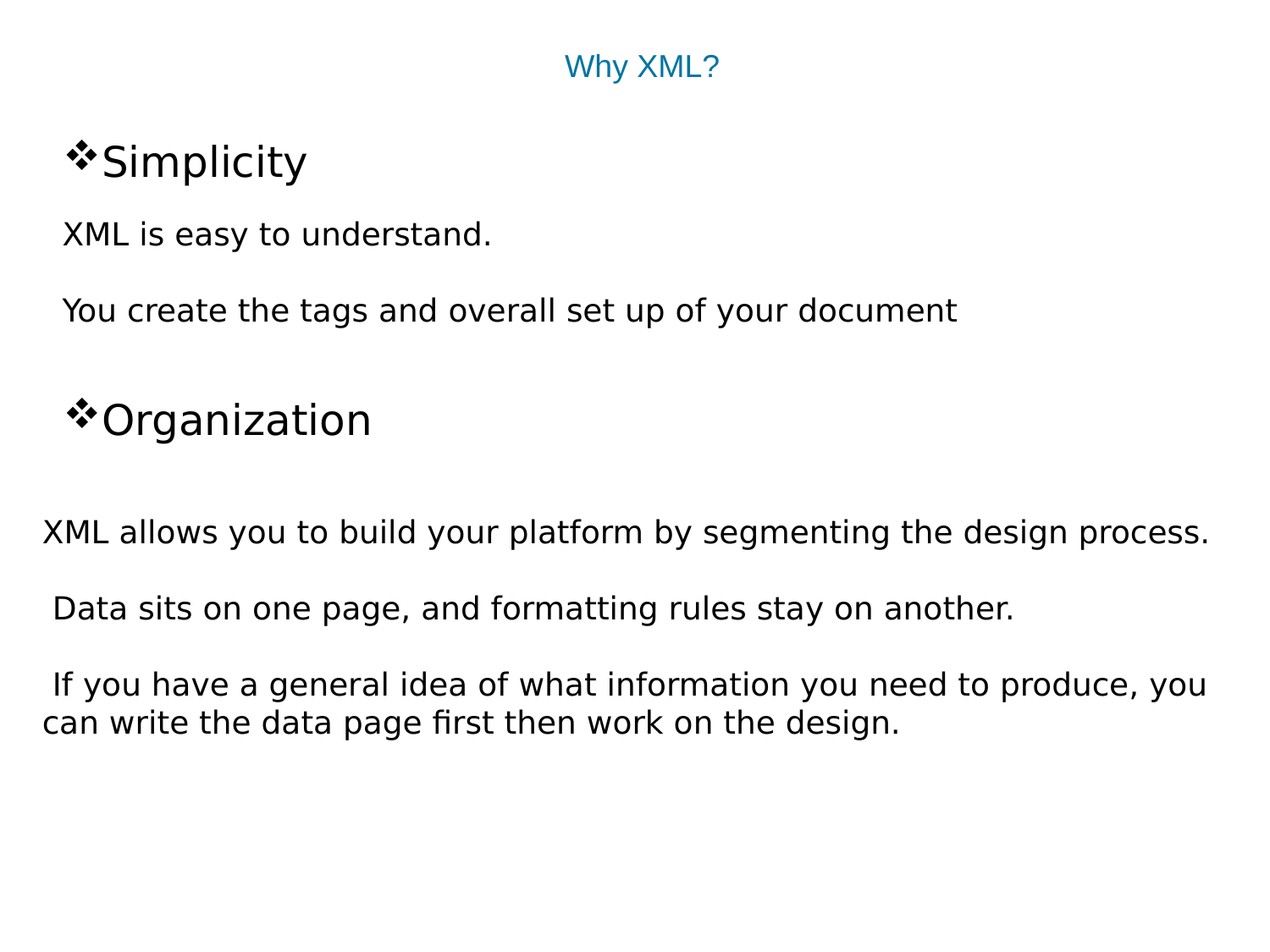

Why XML?
Simplicity
 XML is easy to understand.

 You create the tags and overall set up of your document
Organization
XML allows you to build your platform by segmenting the design process.

 Data sits on one page, and formatting rules stay on another.

 If you have a general idea of what information you need to produce, you can write the data page first then work on the design.